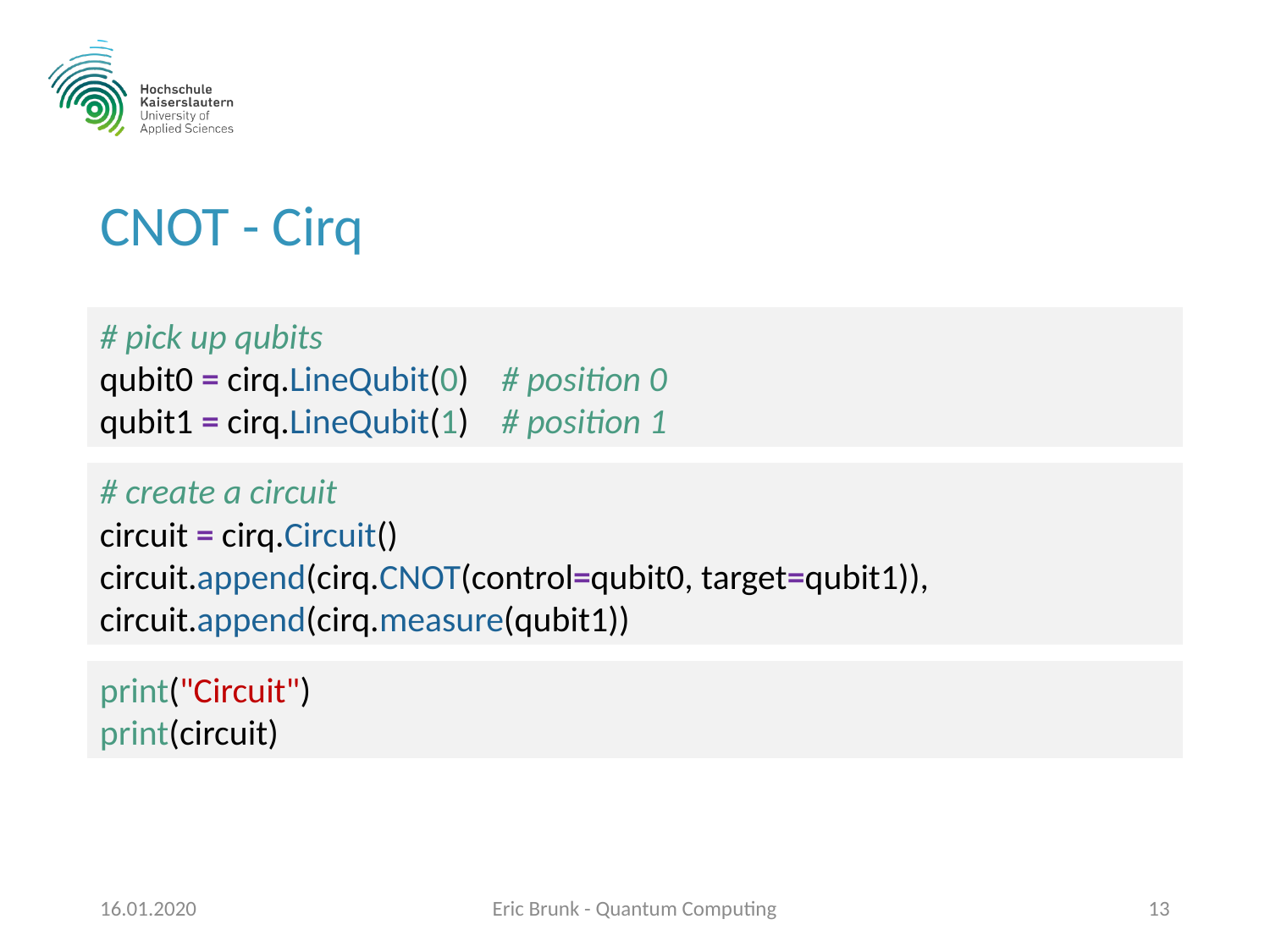

# CNOT - Cirq
# pick up qubits
qubit0 = cirq.LineQubit(0)    # position 0
qubit1 = cirq.LineQubit(1)    # position 1
# create a circuit
circuit = cirq.Circuit()
circuit.append(cirq.CNOT(control=qubit0, target=qubit1)),
circuit.append(cirq.measure(qubit1))
print("Circuit")
print(circuit)
16.01.2020
Eric Brunk - Quantum Computing
13